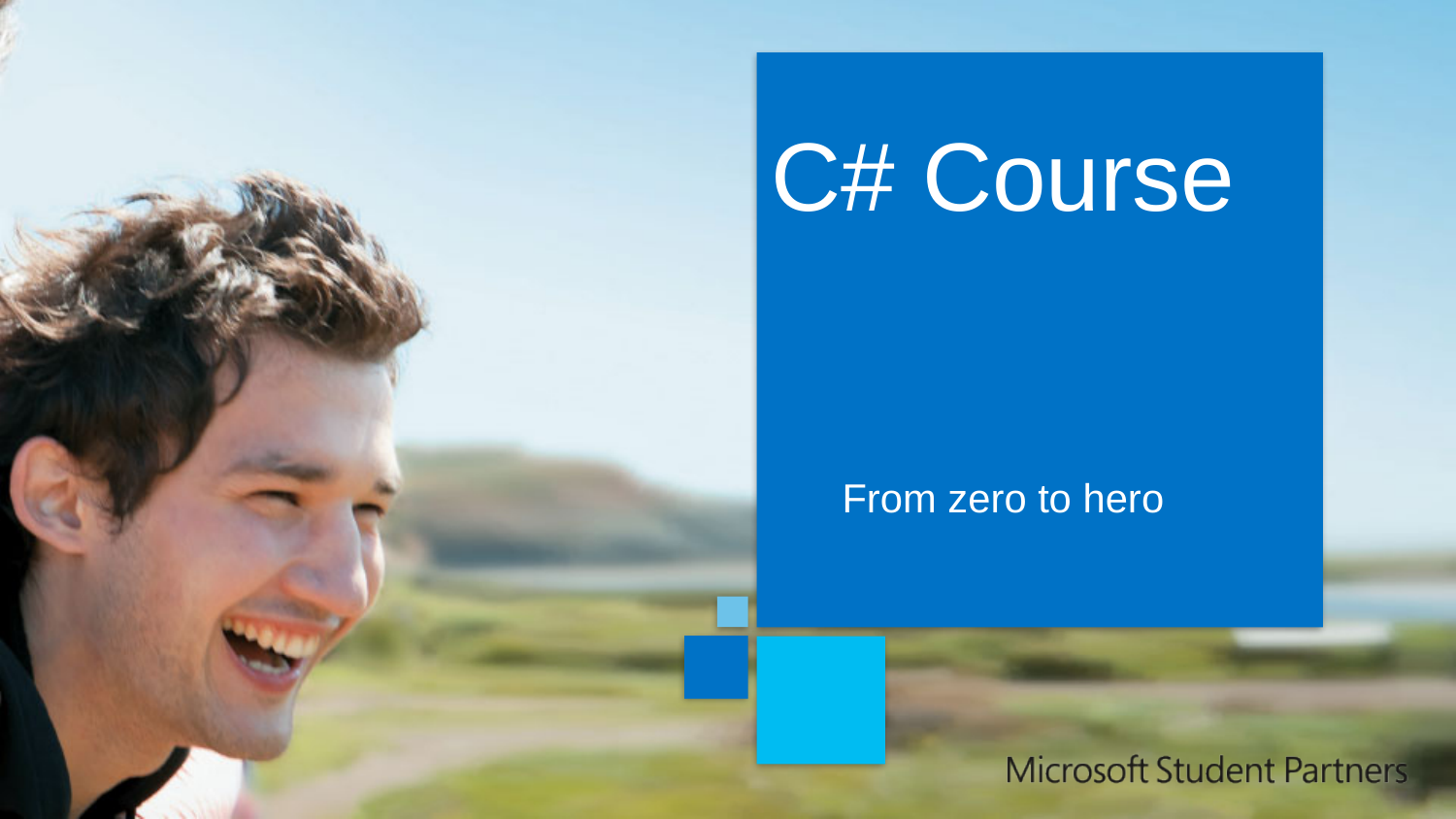

# C# Course
From zero to hero